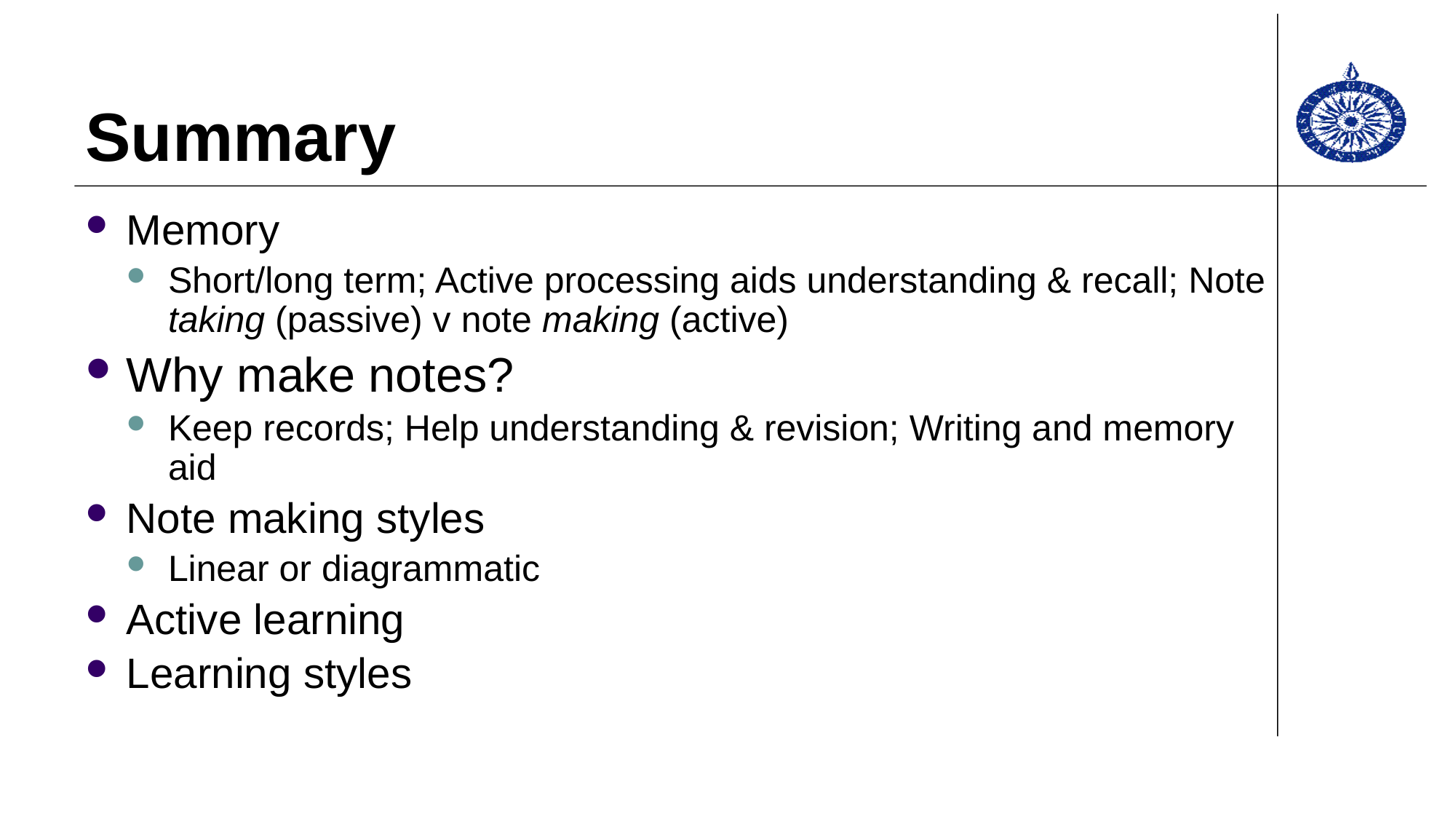

# Summary
Memory
Short/long term; Active processing aids understanding & recall; Note taking (passive) v note making (active)
Why make notes?
Keep records; Help understanding & revision; Writing and memory aid
Note making styles
Linear or diagrammatic
Active learning
Learning styles